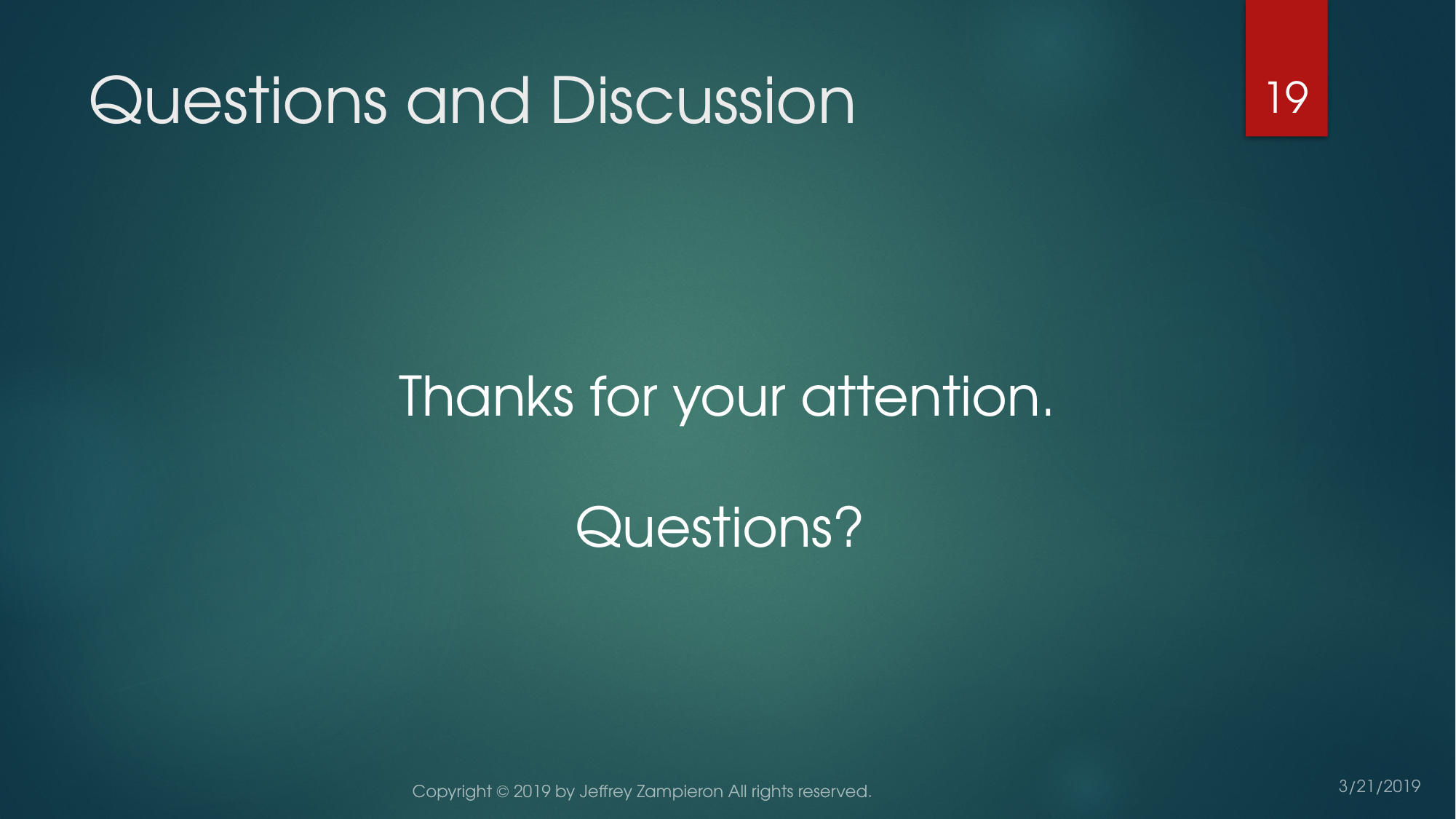

19
# Questions and Discussion
Thanks for your attention.

Questions?
Copyright © 2019 by Jeffrey Zampieron All rights reserved.
3/21/2019